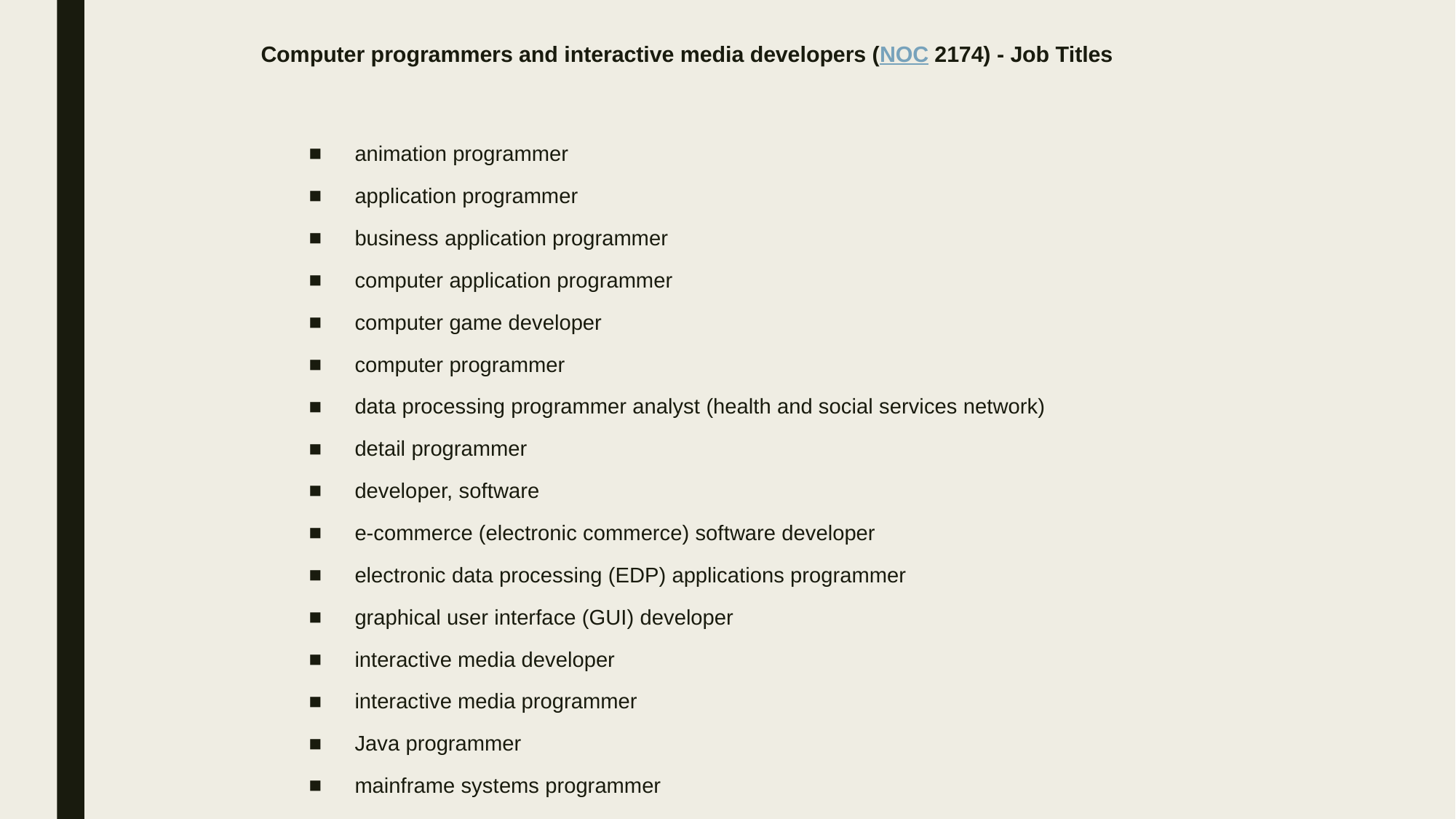

# Computer programmers and interactive media developers (NOC 2174) - Job Titles
animation programmer
application programmer
business application programmer
computer application programmer
computer game developer
computer programmer
data processing programmer analyst (health and social services network)
detail programmer
developer, software
e-commerce (electronic commerce) software developer
electronic data processing (EDP) applications programmer
graphical user interface (GUI) developer
interactive media developer
interactive media programmer
Java programmer
mainframe systems programmer